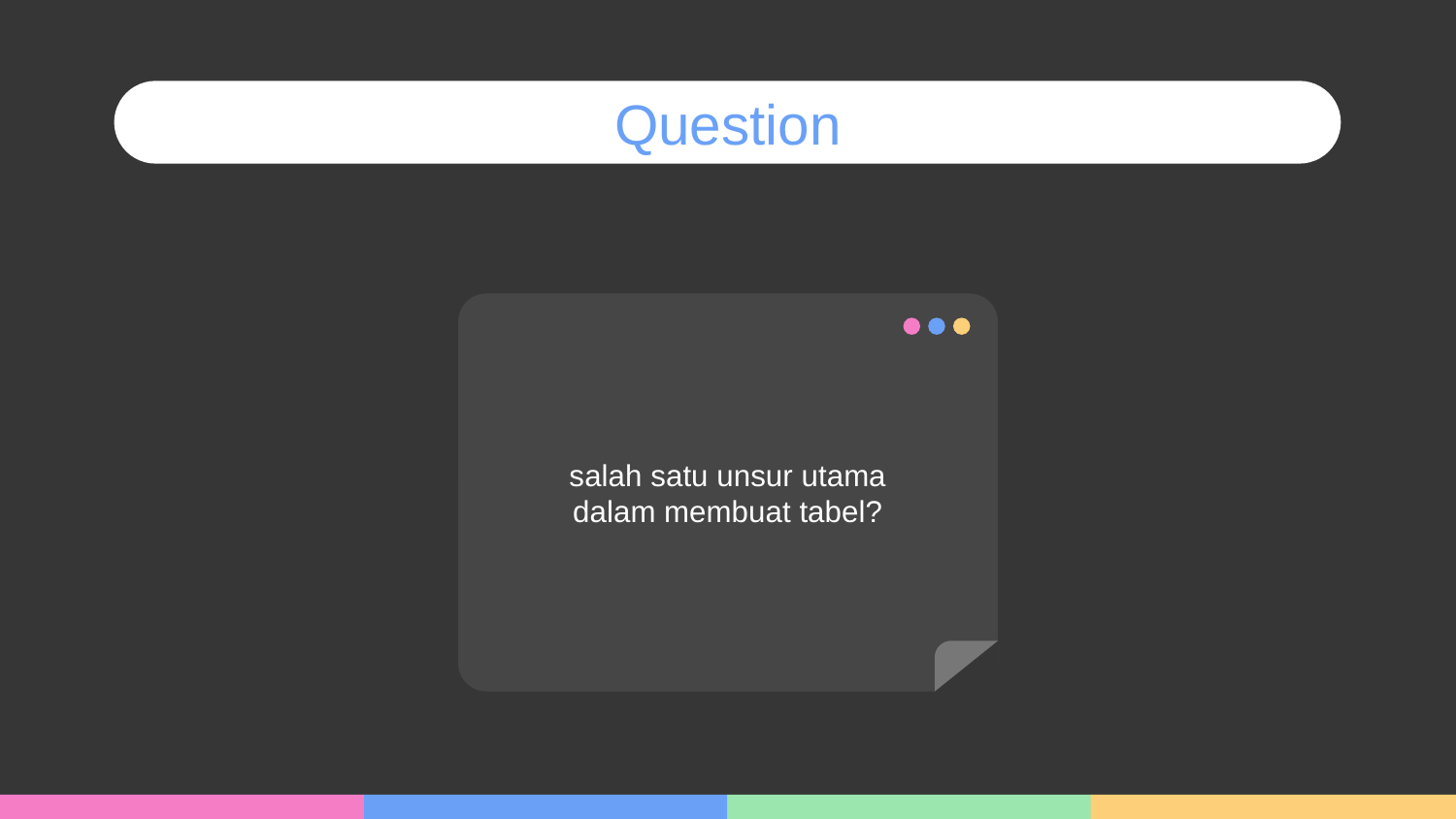

Question

# salah satu unsur utama
dalam membuat tabel?